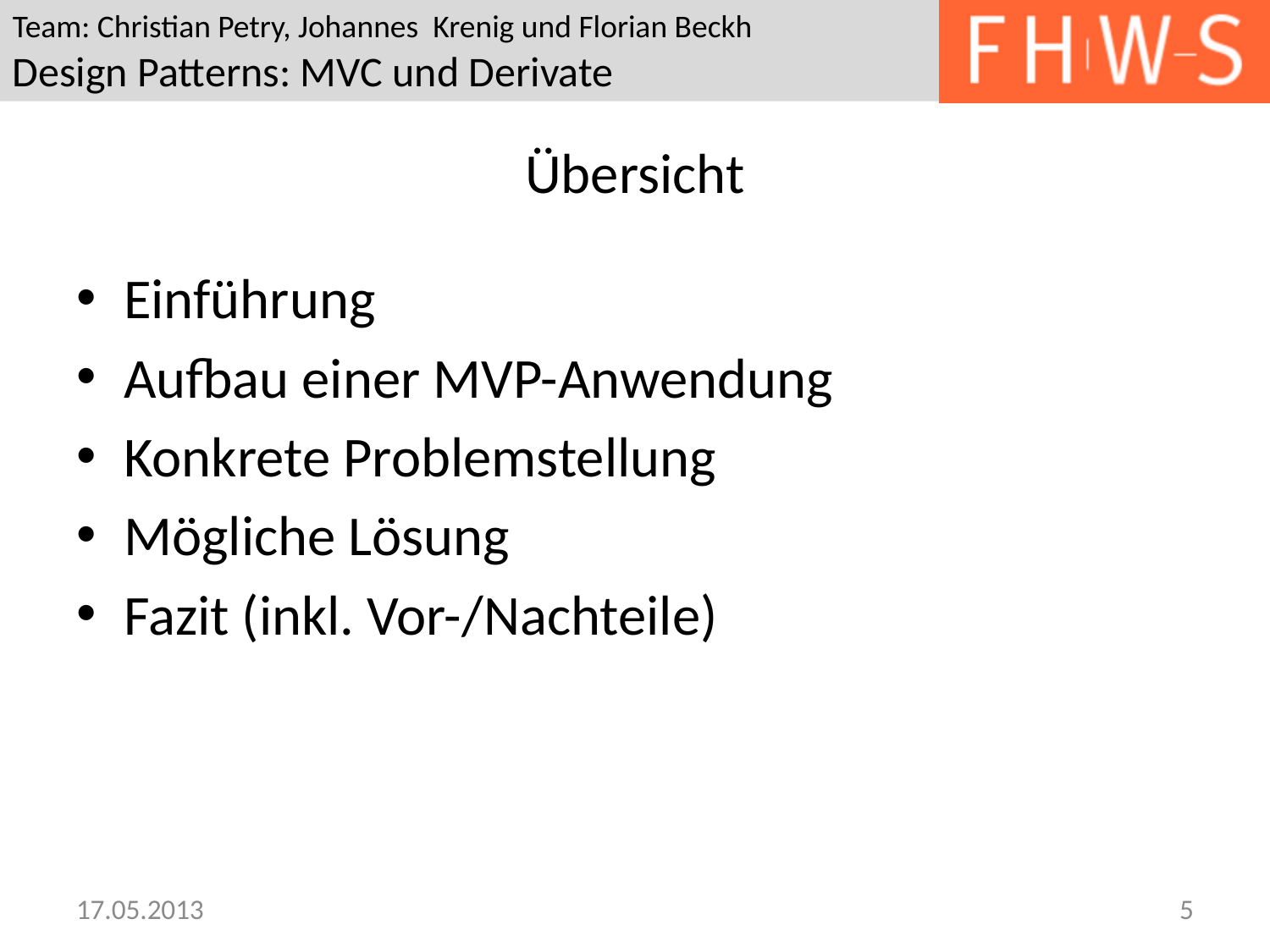

# Übersicht
Einführung
Aufbau einer MVP-Anwendung
Konkrete Problemstellung
Mögliche Lösung
Fazit (inkl. Vor-/Nachteile)

17.05.2013
5